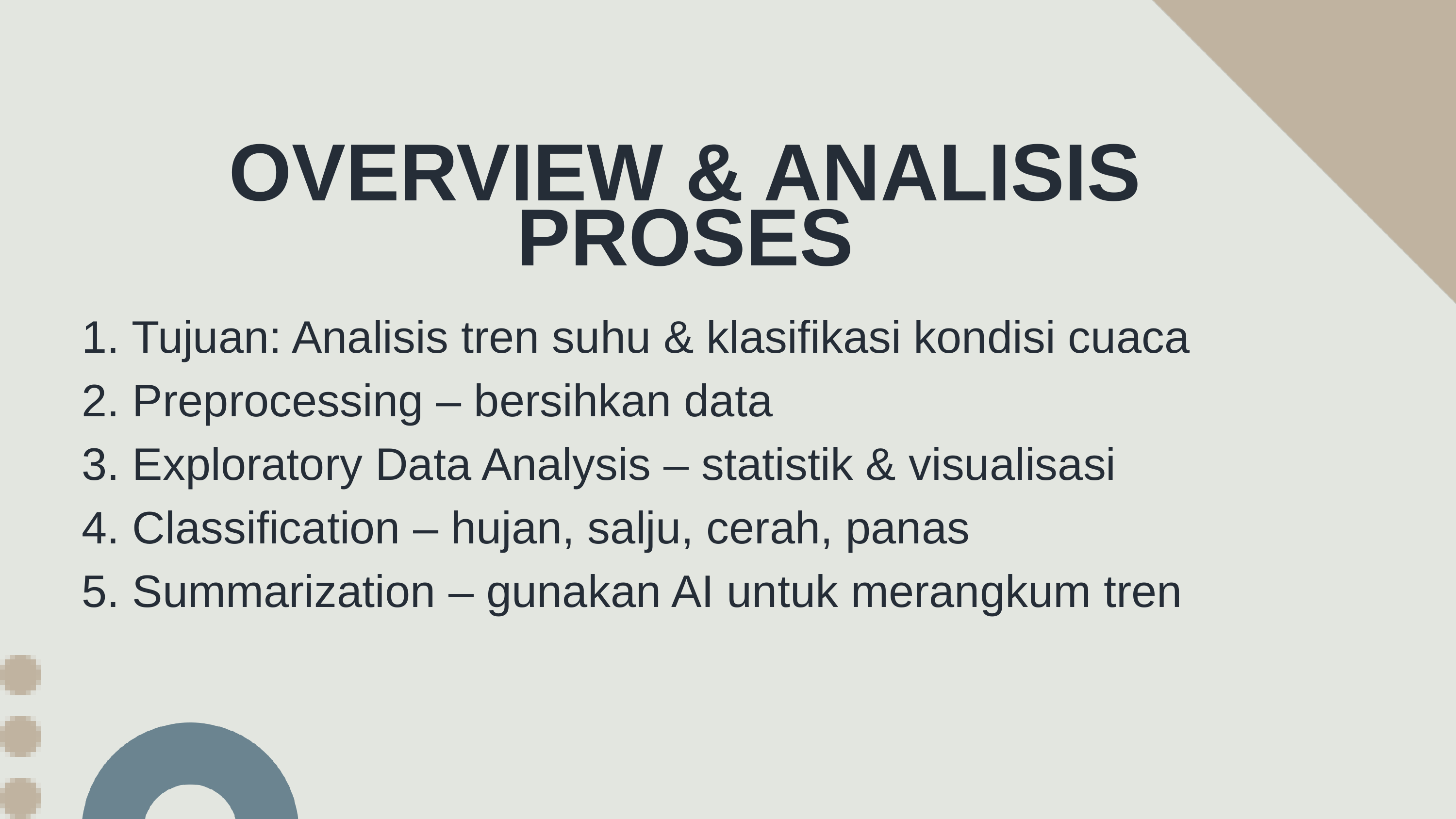

OVERVIEW & ANALISIS PROSES
1. Tujuan: Analisis tren suhu & klasifikasi kondisi cuaca
2. Preprocessing – bersihkan data
3. Exploratory Data Analysis – statistik & visualisasi
4. Classification – hujan, salju, cerah, panas
5. Summarization – gunakan AI untuk merangkum tren